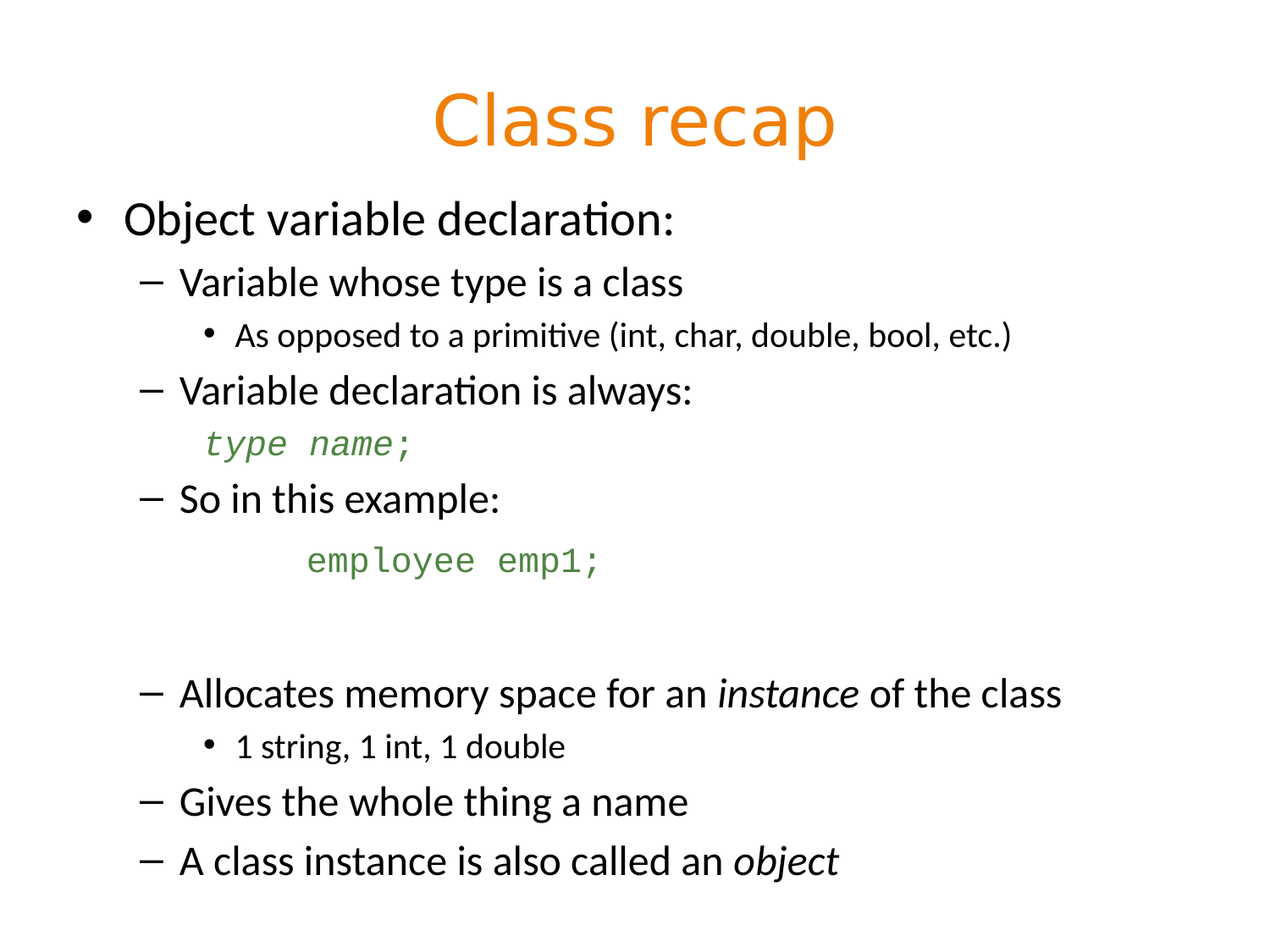

# Class recap
Object variable declaration:
Variable whose type is a class
As opposed to a primitive (int, char, double, bool, etc.)
Variable declaration is always:
type name;
So in this example:
		employee emp1;

Allocates memory space for an instance of the class
1 string, 1 int, 1 double
Gives the whole thing a name
A class instance is also called an object